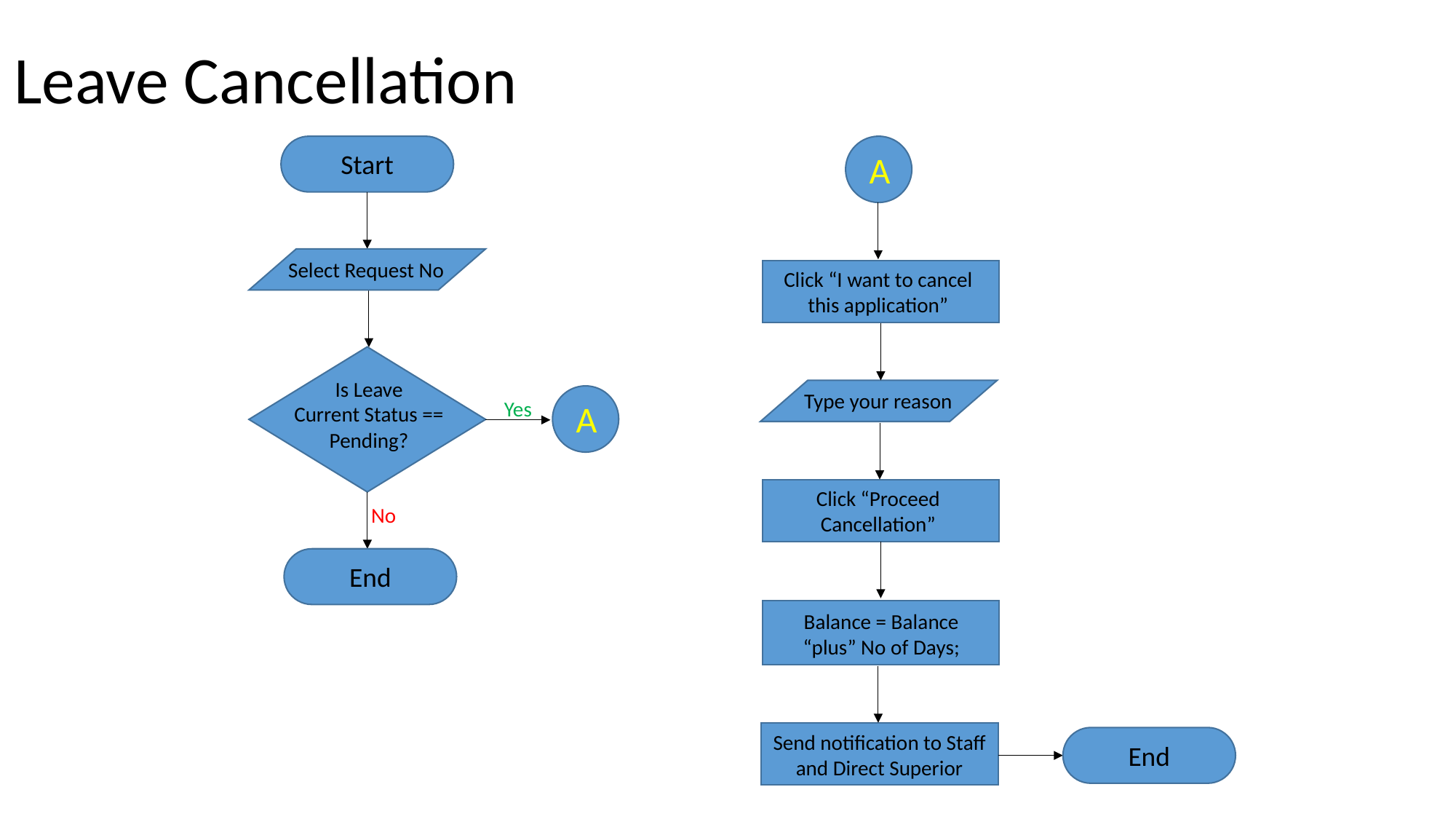

# Leave Cancellation

A
Start

Select Request No

Click “I want to cancel this application”

Is Leave
Current Status == Pending?

Type your reason

A
Yes

Click “Proceed Cancellation”
No

End

Balance = Balance “plus” No of Days;

Send notification to Staff and Direct Superior

End